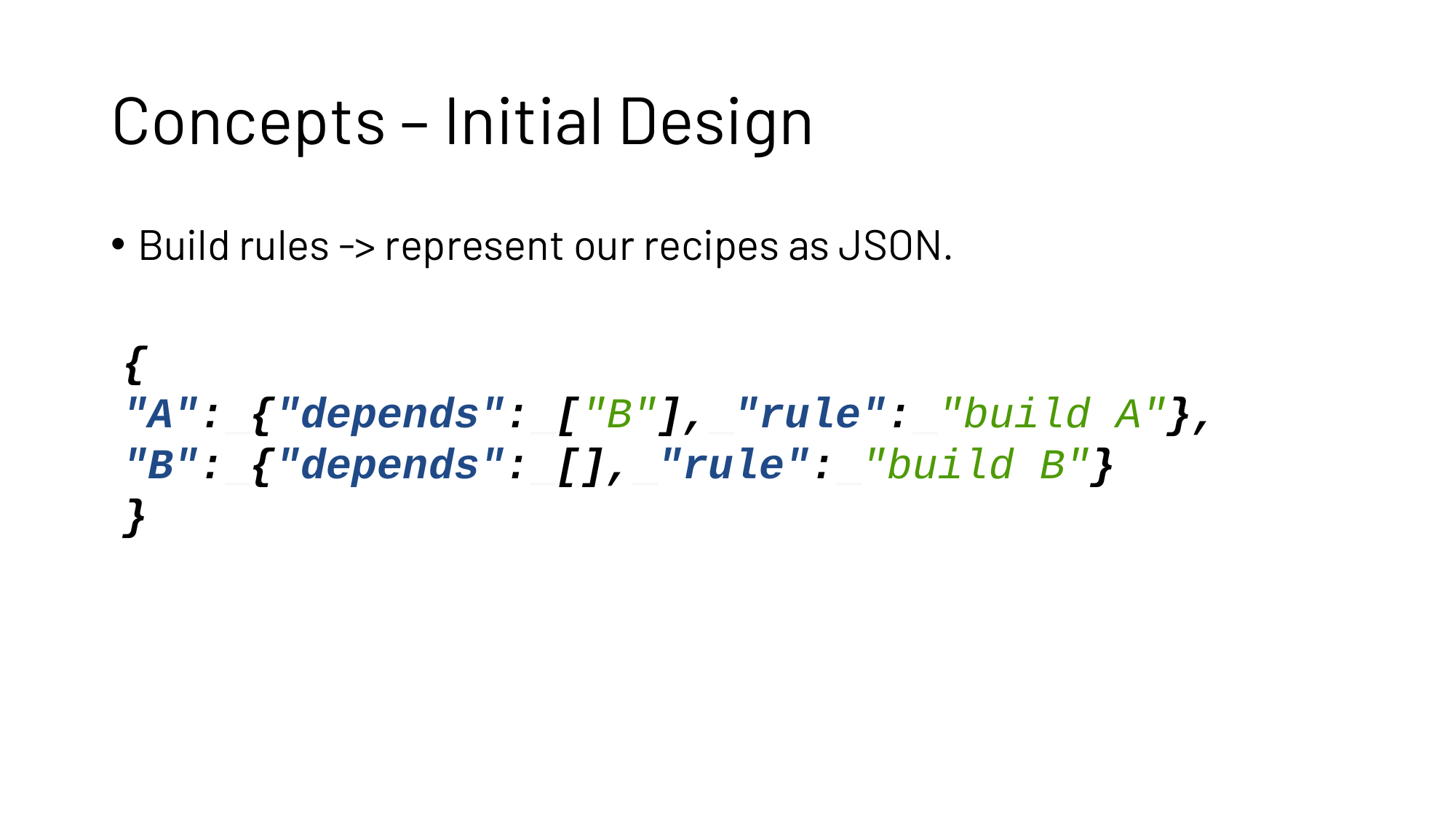

# Concepts – Initial Design
Build rules -> represent our recipes as JSON.

{
"A": {"depends": ["B"], "rule": "build A"},
"B": {"depends": [], "rule": "build B"}
}